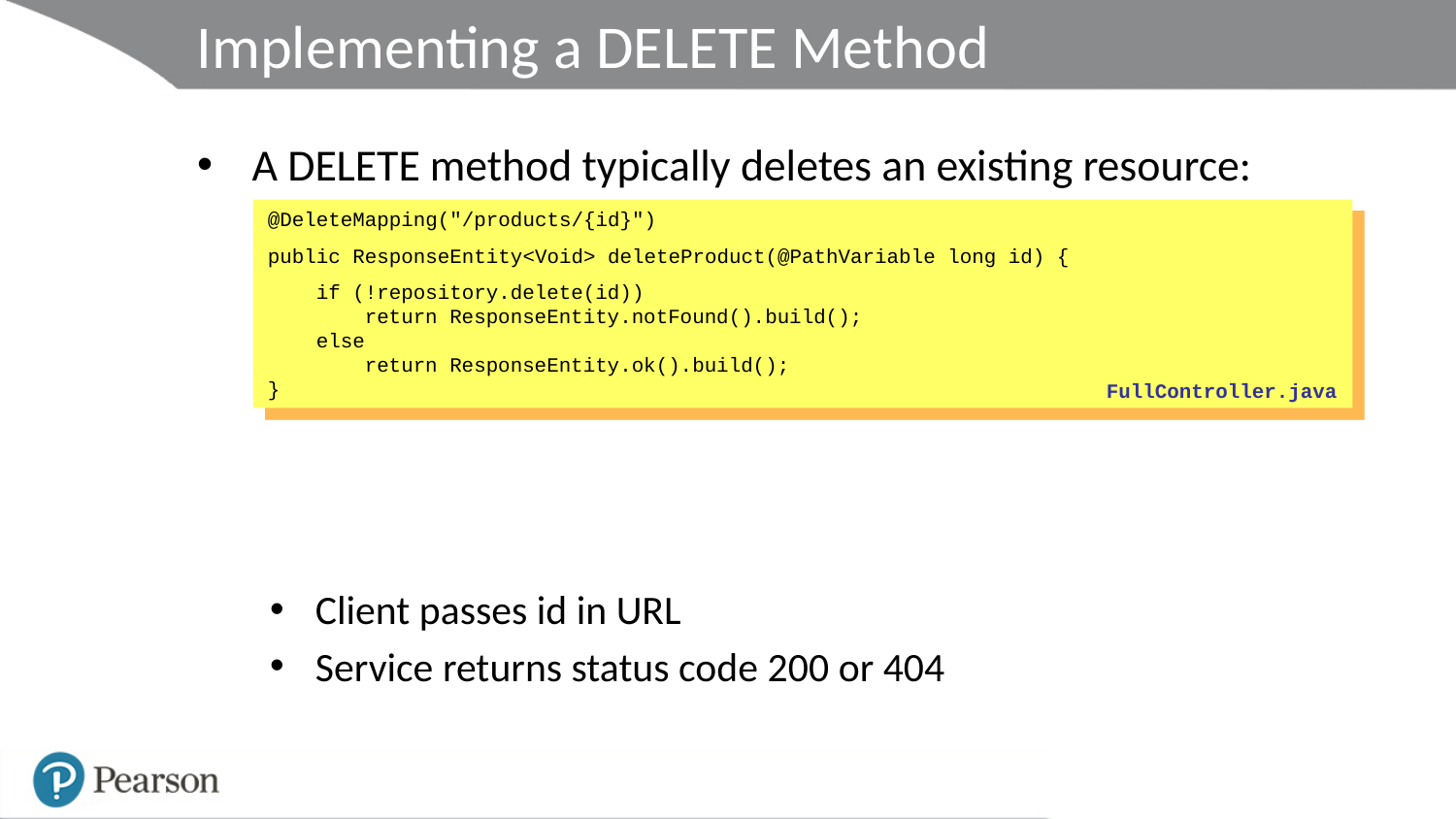

# Implementing a DELETE Method
A DELETE method typically deletes an existing resource:

Client passes id in URL
Service returns status code 200 or 404

@DeleteMapping("/products/{id}")

public ResponseEntity<Void> deleteProduct(@PathVariable long id) {

    if (!repository.delete(id))
        return ResponseEntity.notFound().build();
    else
        return ResponseEntity.ok().build();
}
FullController.java